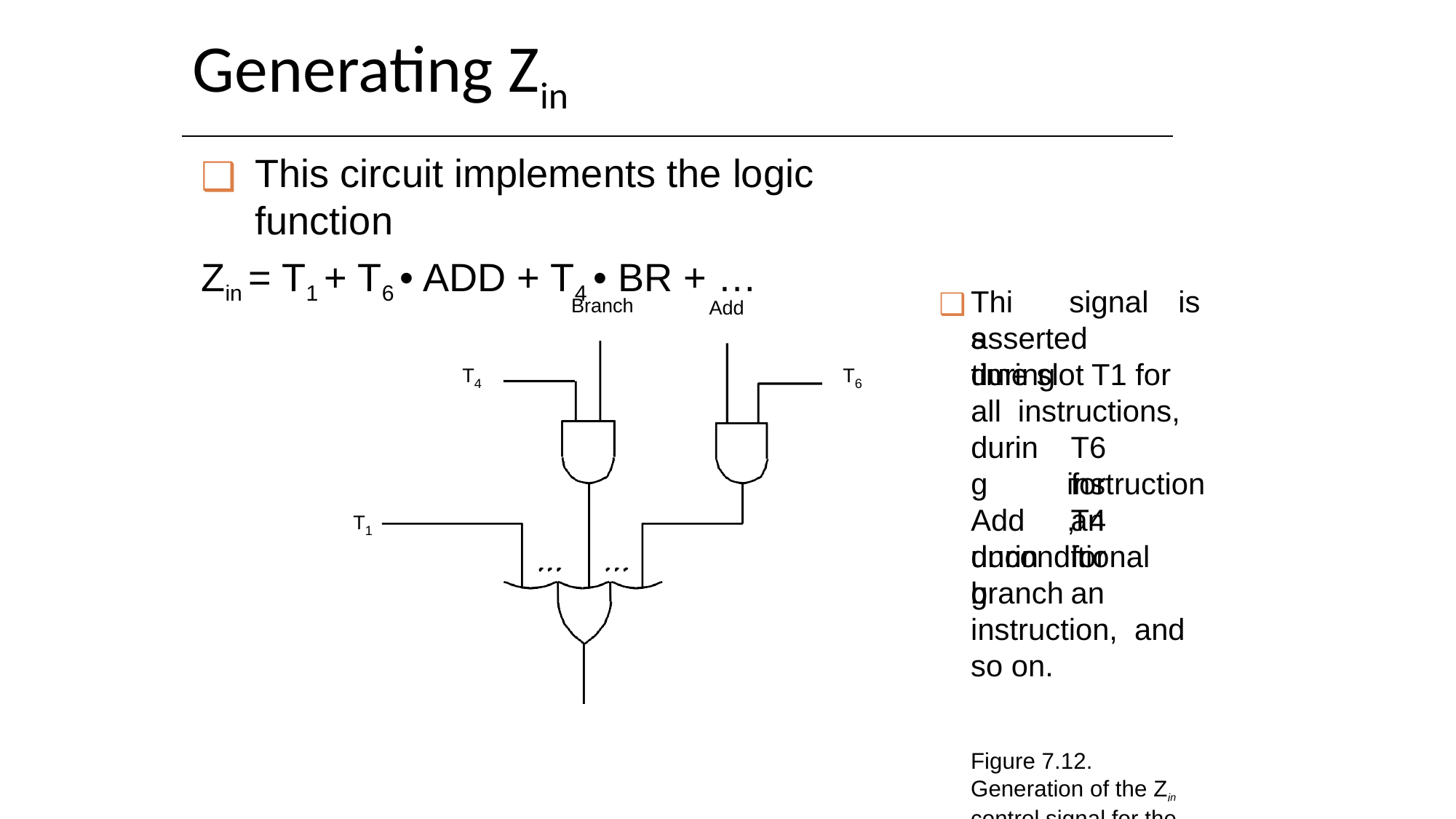

# Generating Zin

This circuit implements the logic function
Zin = T1 + T6 • ADD + T4 • BR + …
This
signal	is
Branch
Add
asserted	during

time slot T1 for all  instructions,
T4
T6
during  Add  during
T6	for	an
instruction,
T4	for	an
T1
unconditional  branch instruction,  and so on.

Figure 7.12. Generation of the Zin control signal for the processor in Figure 7.1.